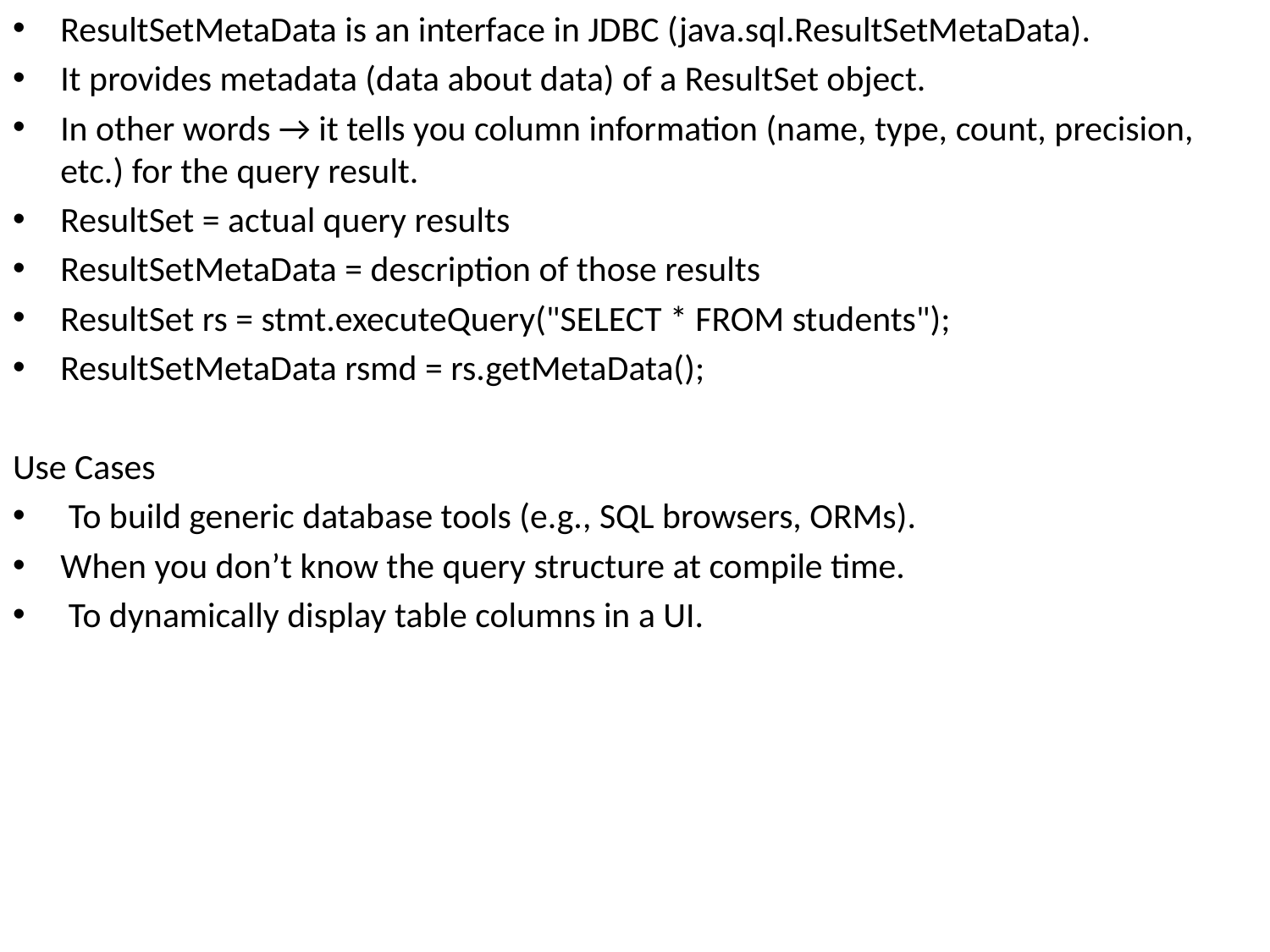

ResultSetMetaData is an interface in JDBC (java.sql.ResultSetMetaData).
It provides metadata (data about data) of a ResultSet object.
In other words → it tells you column information (name, type, count, precision, etc.) for the query result.
ResultSet = actual query results
ResultSetMetaData = description of those results
ResultSet rs = stmt.executeQuery("SELECT * FROM students");
ResultSetMetaData rsmd = rs.getMetaData();

Use Cases
 To build generic database tools (e.g., SQL browsers, ORMs).
When you don’t know the query structure at compile time.
 To dynamically display table columns in a UI.